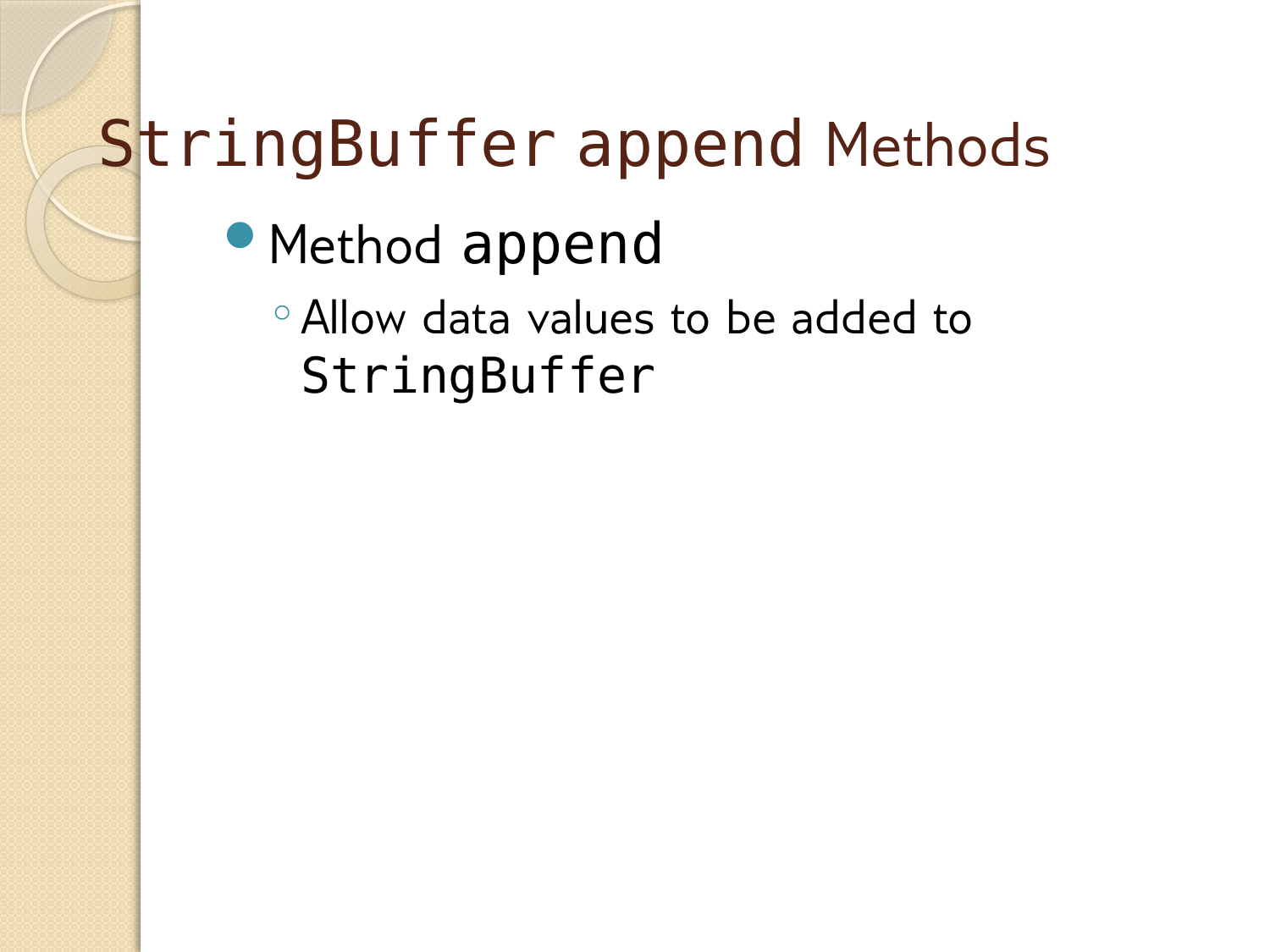

# StringBuffer append Methods
Method append
Allow data values to be added to StringBuffer